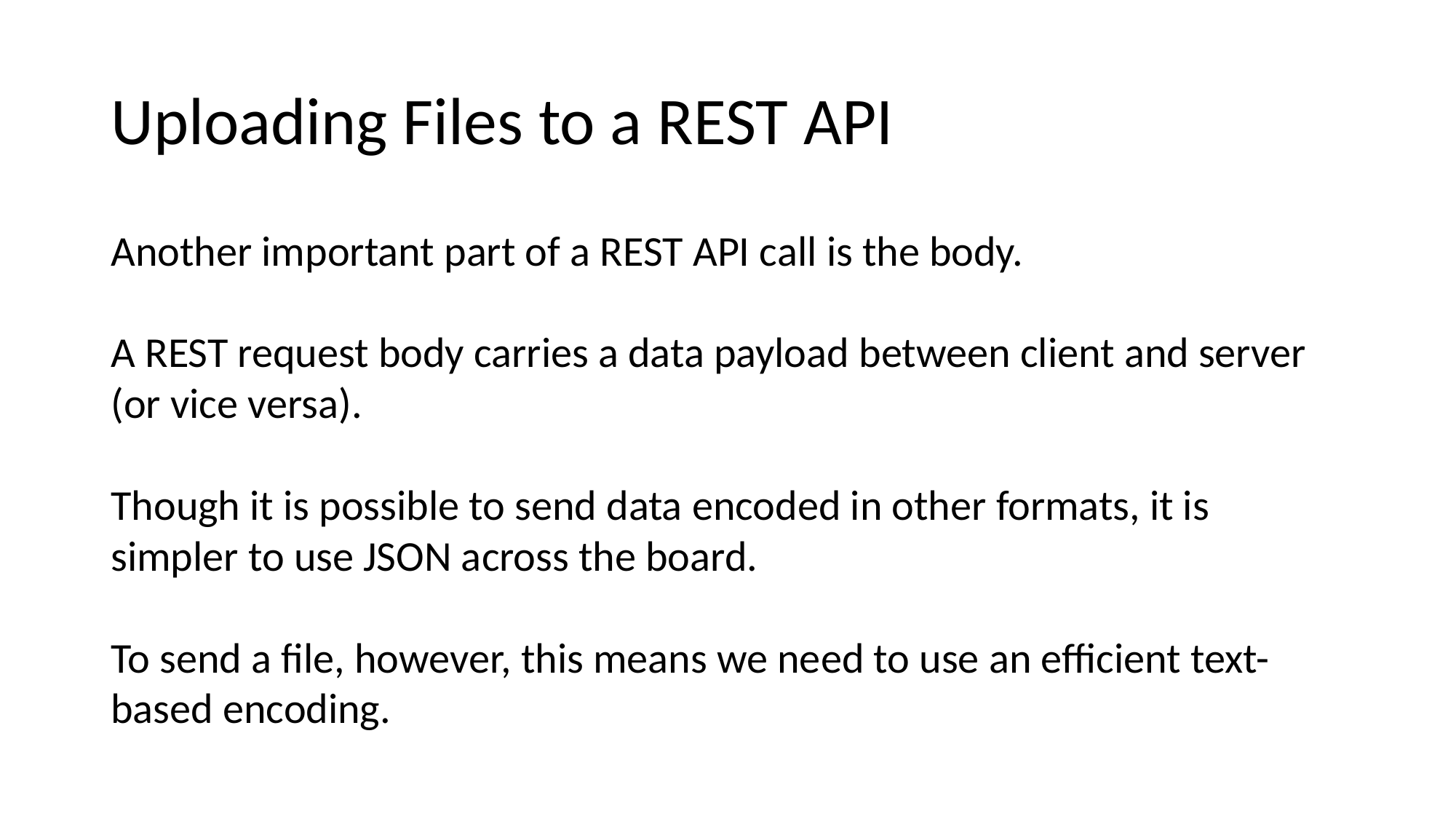

# Uploading Files to a REST API
Another important part of a REST API call is the body.

A REST request body carries a data payload between client and server (or vice versa).

Though it is possible to send data encoded in other formats, it is simpler to use JSON across the board.

To send a file, however, this means we need to use an efficient text-based encoding.